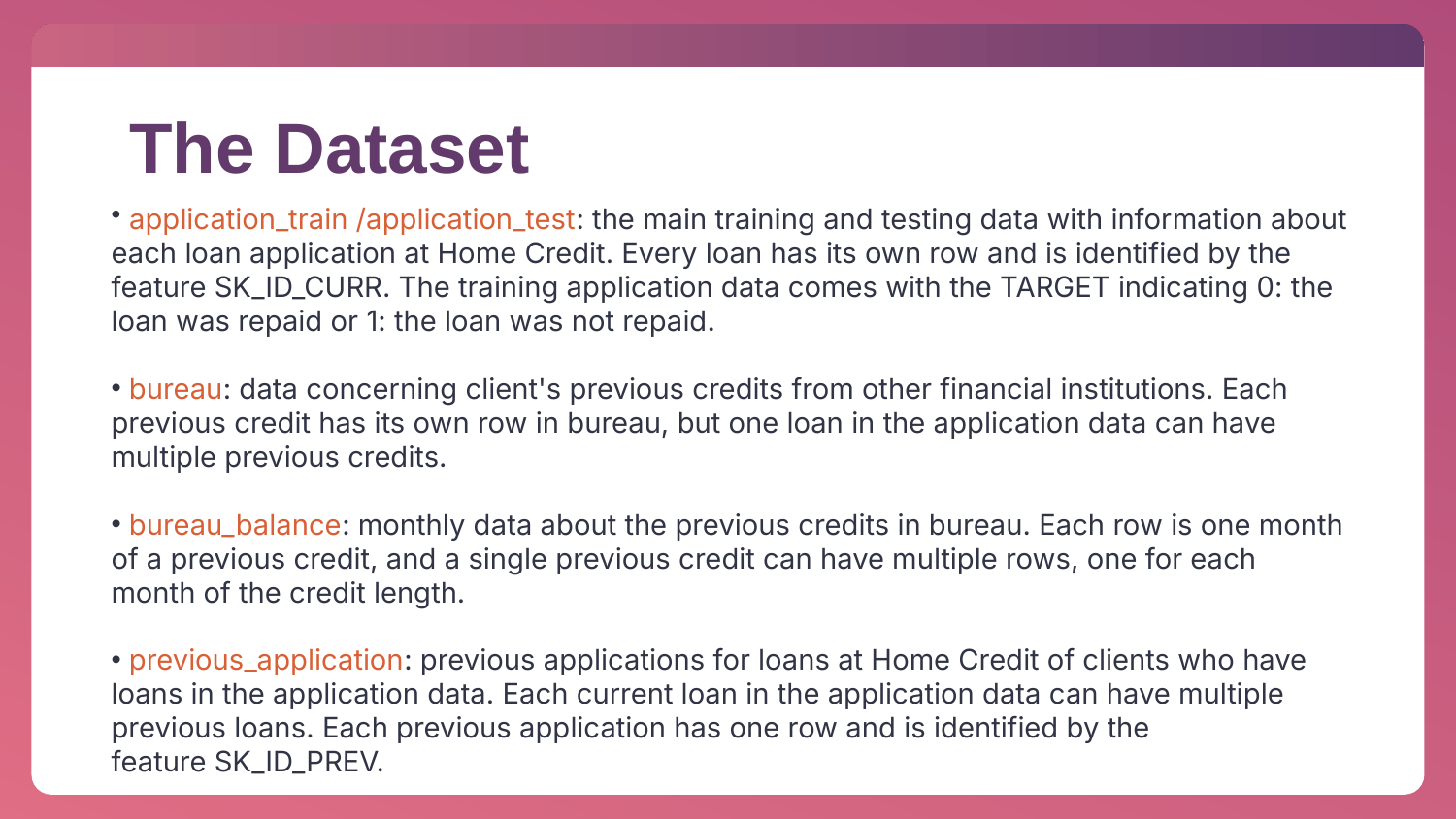

# The Dataset

 application_train /application_test: the main training and testing data with information about each loan application at Home Credit. Every loan has its own row and is identified by the feature SK_ID_CURR. The training application data comes with the TARGET indicating 0: the loan was repaid or 1: the loan was not repaid.

 bureau: data concerning client's previous credits from other financial institutions. Each previous credit has its own row in bureau, but one loan in the application data can have multiple previous credits.

 bureau_balance: monthly data about the previous credits in bureau. Each row is one month of a previous credit, and a single previous credit can have multiple rows, one for each month of the credit length.

 previous_application: previous applications for loans at Home Credit of clients who have loans in the application data. Each current loan in the application data can have multiple previous loans. Each previous application has one row and is identified by the feature SK_ID_PREV.